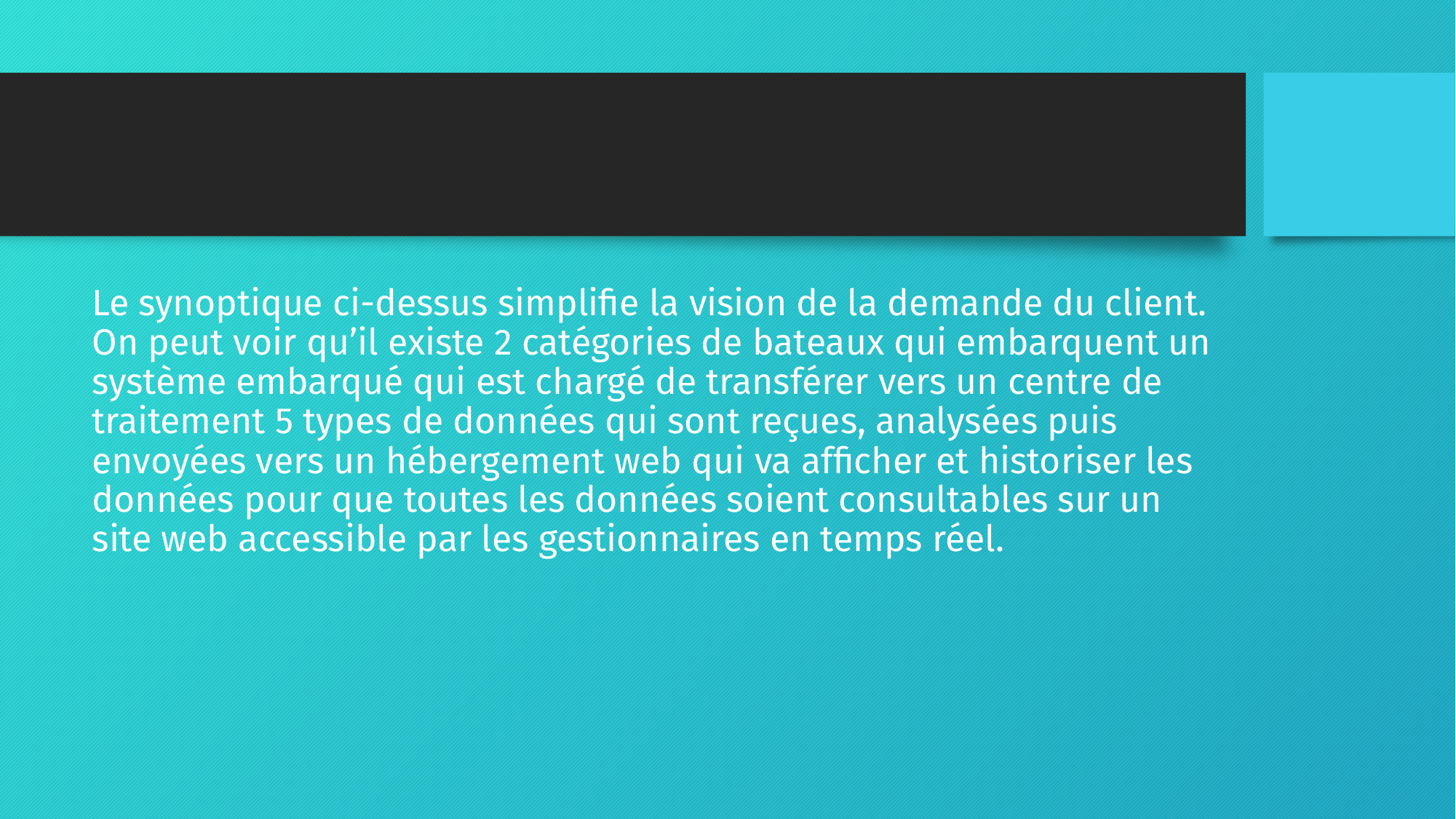

Le synoptique ci-dessus simplifie la vision de la demande du client. On peut voir qu’il existe 2 catégories de bateaux qui embarquent un système embarqué qui est chargé de transférer vers un centre de traitement 5 types de données qui sont reçues, analysées puis envoyées vers un hébergement web qui va afficher et historiser les données pour que toutes les données soient consultables sur un site web accessible par les gestionnaires en temps réel.